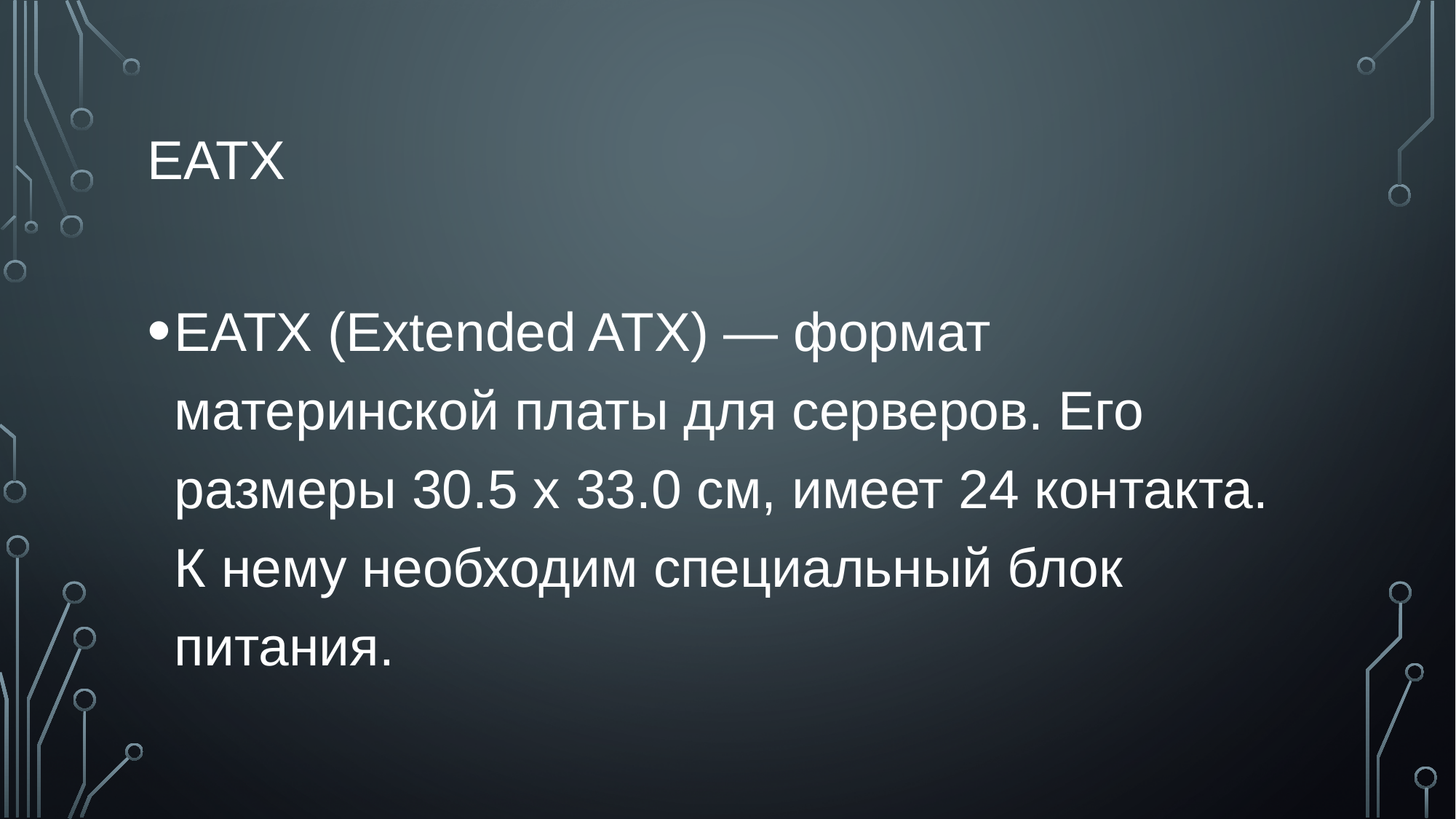

# EATX
EATX (Extended ATX) — формат материнской платы для серверов. Его размеры 30.5 х 33.0 см, имеет 24 контакта. К нему необходим специальный блок питания.